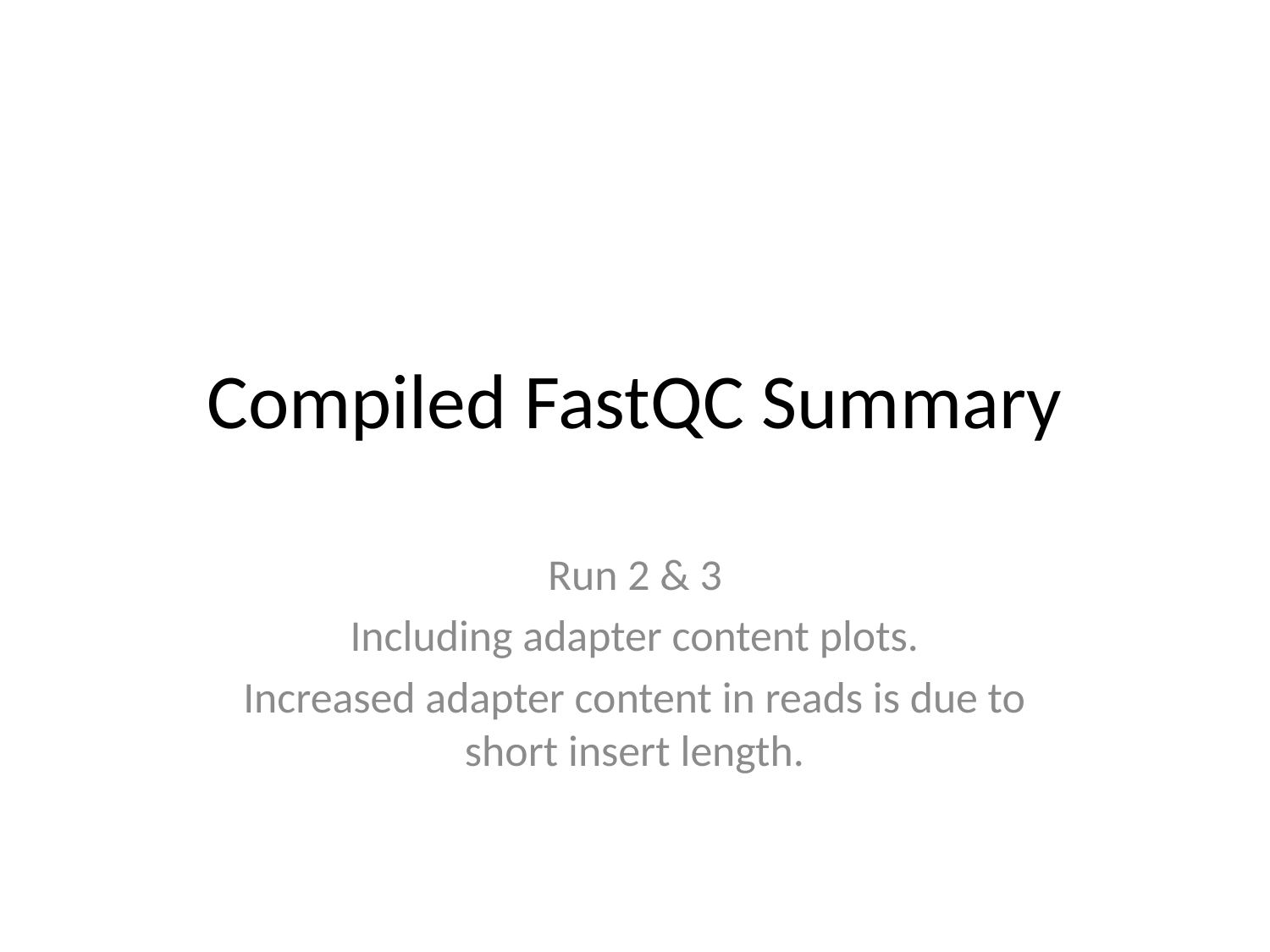

# Compiled FastQC Summary
Run 2 & 3
Including adapter content plots.
Increased adapter content in reads is due to short insert length.